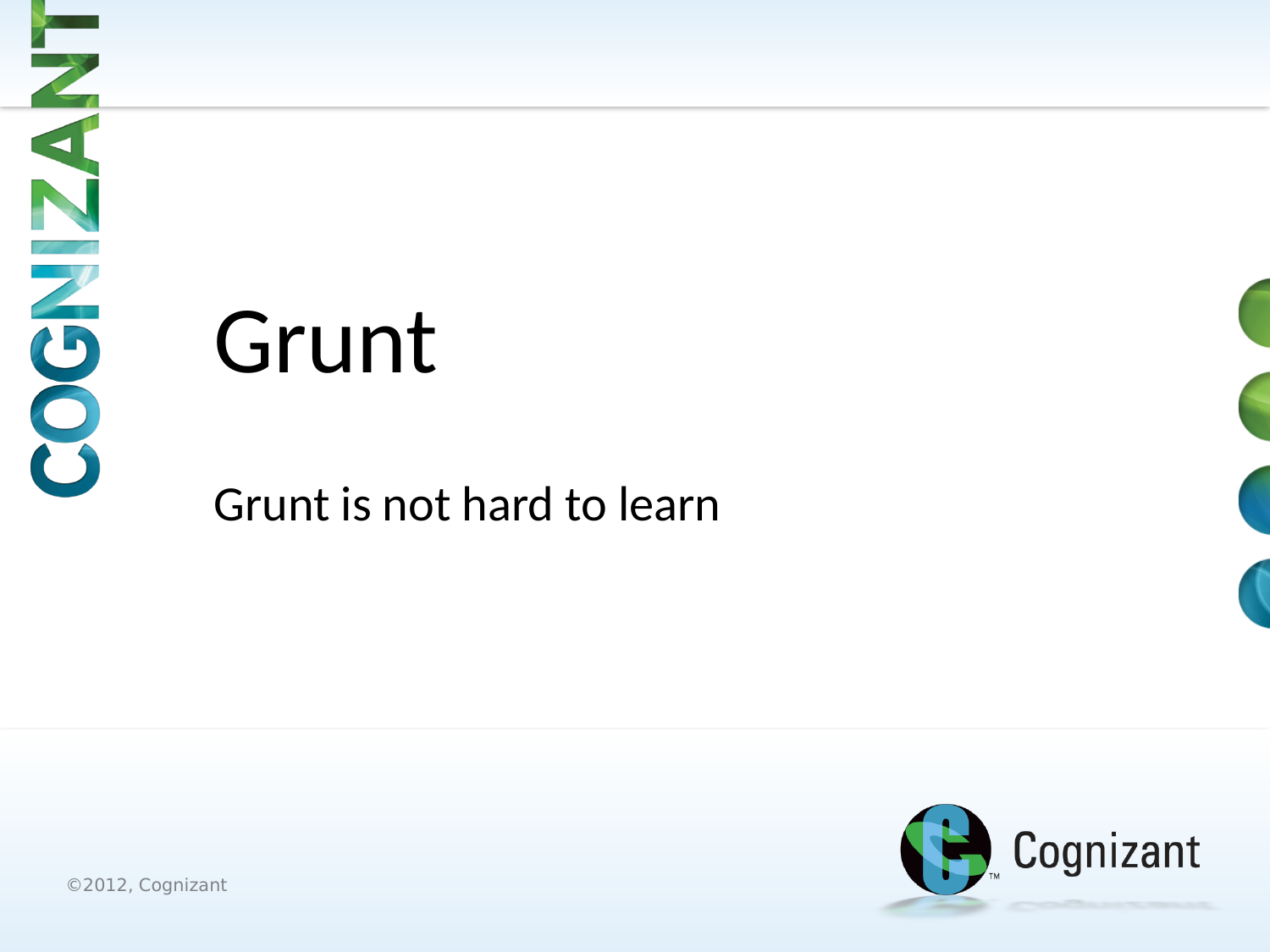

# Grunt
Grunt is not hard to learn